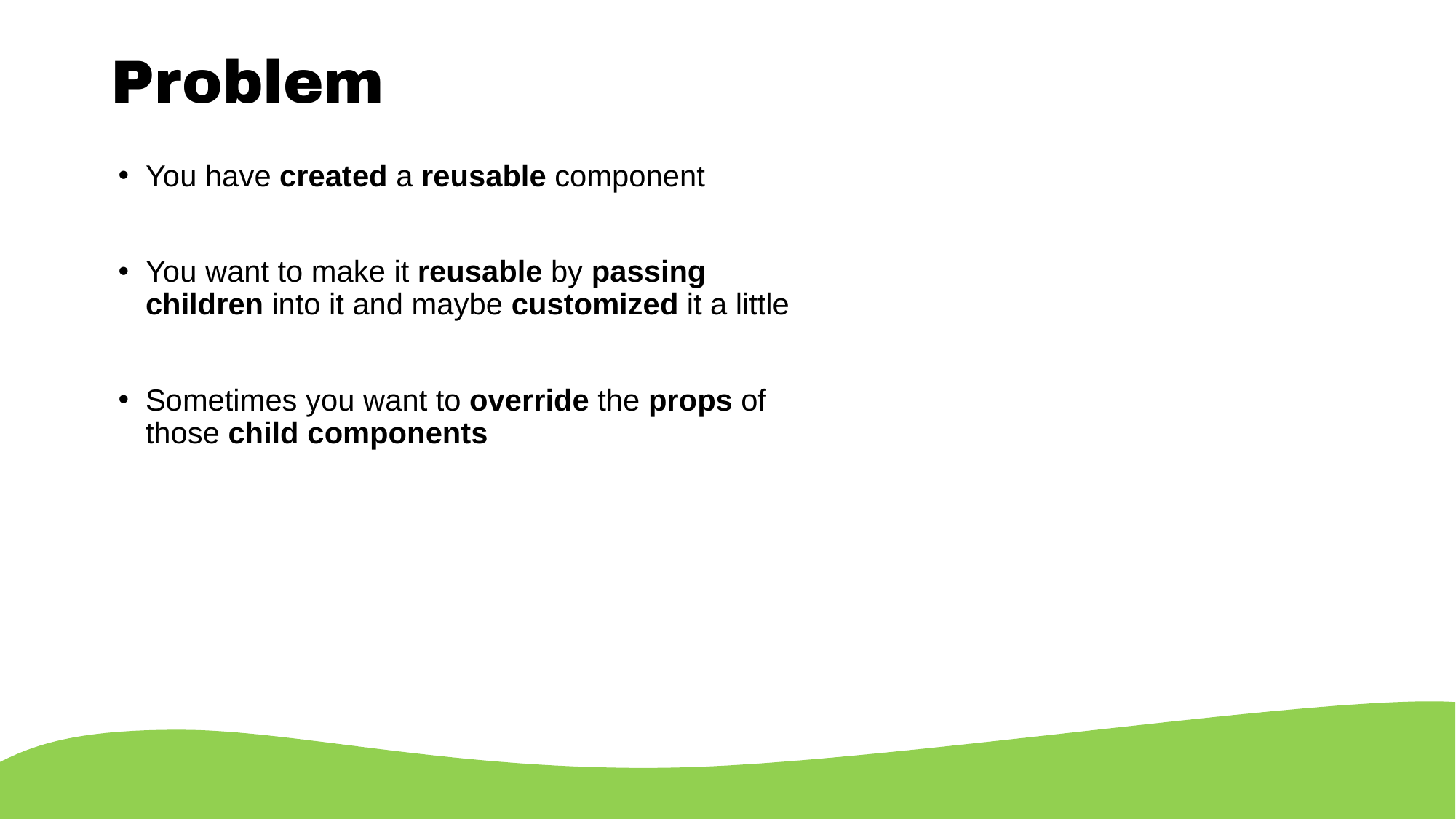

# Problem
You have created a reusable component

You want to make it reusable by passing children into it and maybe customized it a little

Sometimes you want to override the props of those child components